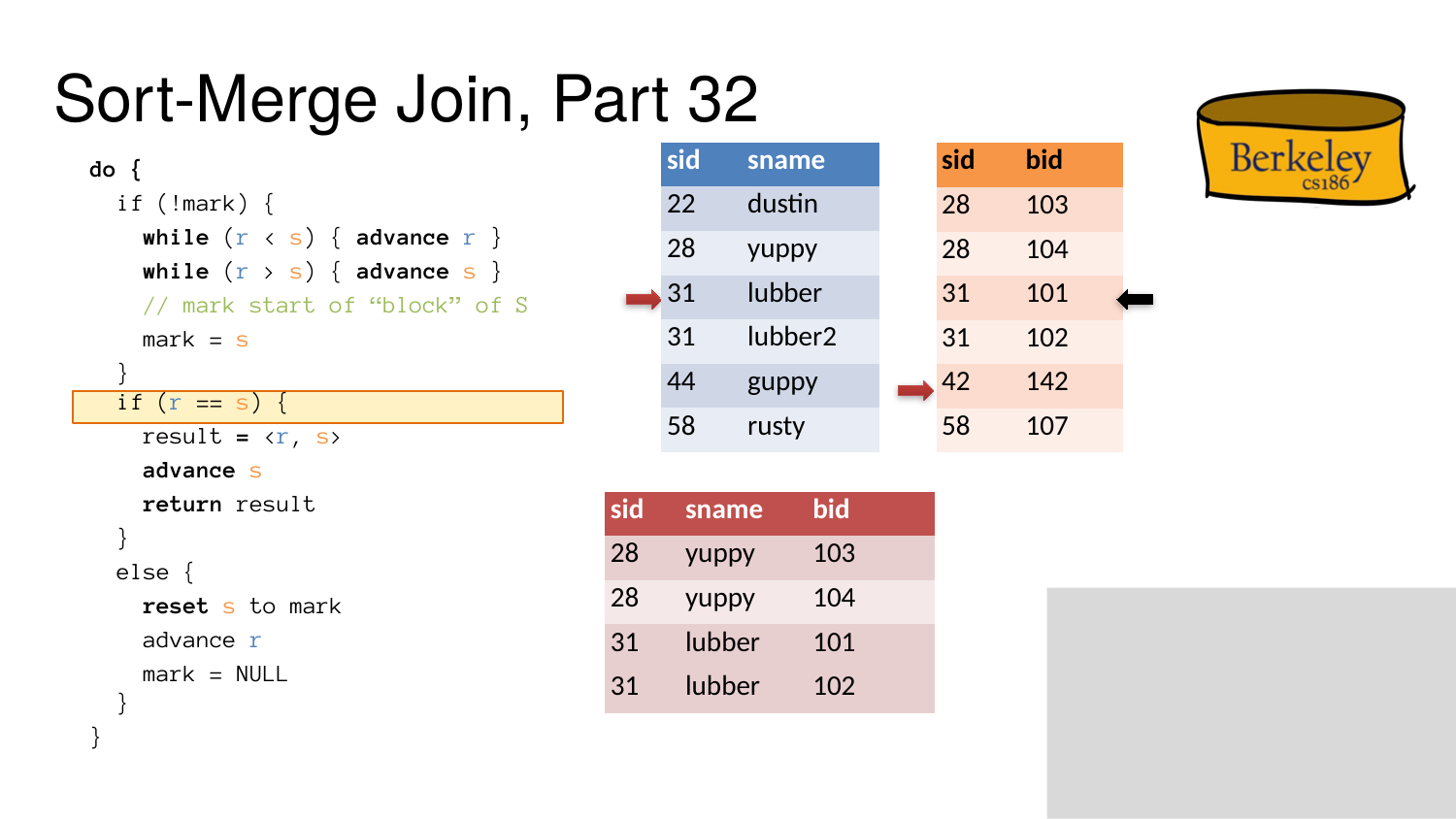

# Sort-Merge Join, Part 32
| sid | sname |
| --- | --- |
| 22 | dustin |
| 28 | yuppy |
| 31 | lubber |
| 31 | lubber2 |
| 44 | guppy |
| 58 | rusty |
| sid | bid |
| --- | --- |
| 28 | 103 |
| 28 | 104 |
| 31 | 101 |
| 31 | 102 |
| 42 | 142 |
| 58 | 107 |
do {
  if (!mark) {
    while (r < s) { advance r }
    while (r > s) { advance s }
    // mark start of “block” of S
    mark = s
  }
  if (r == s) {
    result = <r, s>
    advance s
    return result
  }
  else {
    reset s to mark
    advance r
    mark = NULL
  }
}

| sid | sname | bid |
| --- | --- | --- |
| 28 | yuppy | 103 |
| 28 | yuppy | 104 |
| 31 | lubber | 101 |
| 31 | lubber | 102 |